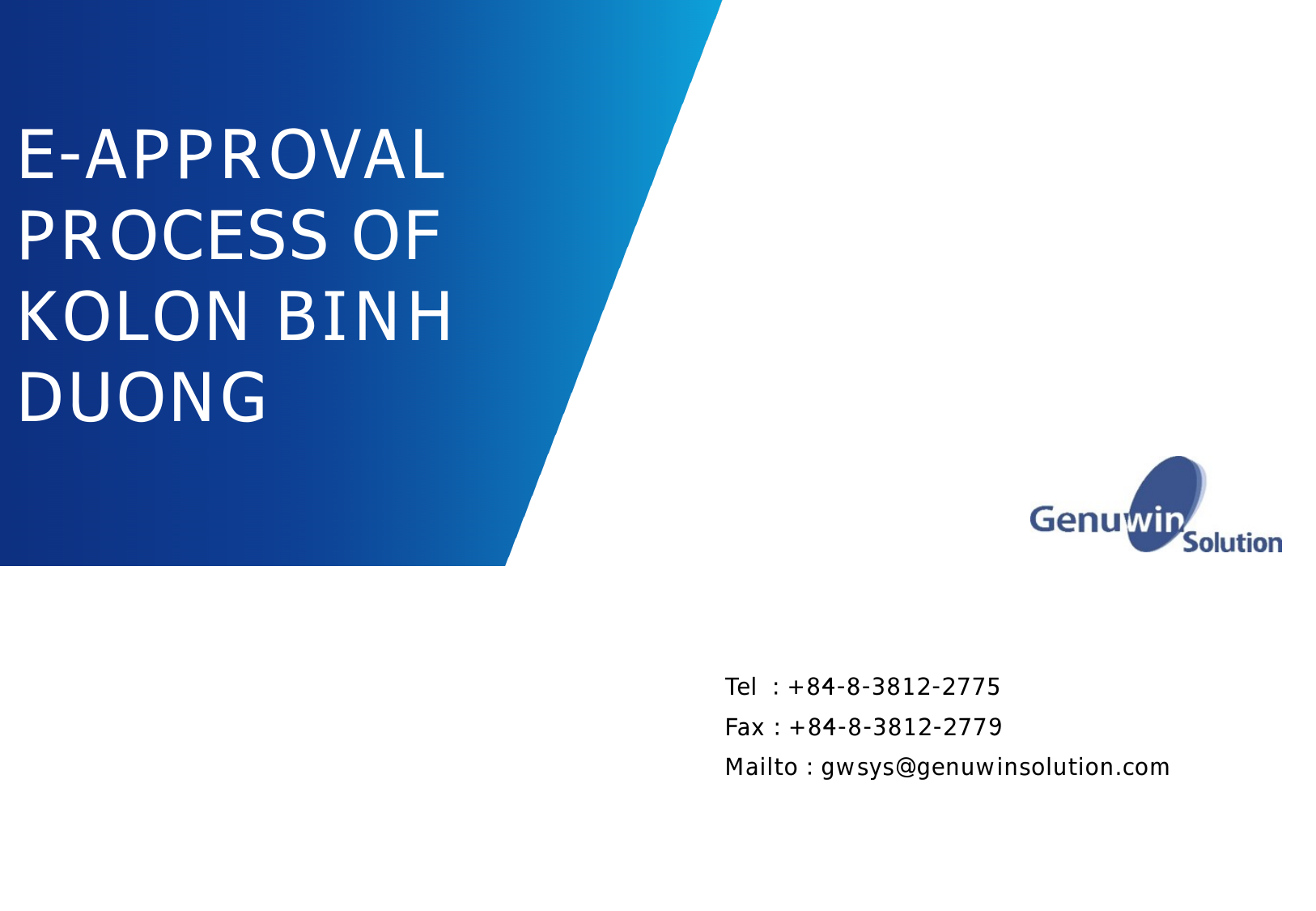

# E-APPROVAL PROCESS OF KOLON BINH DUONG
Tel  : +84-8-3812-2775
Fax : +84-8-3812-2779
Mailto : gwsys@genuwinsolution.com